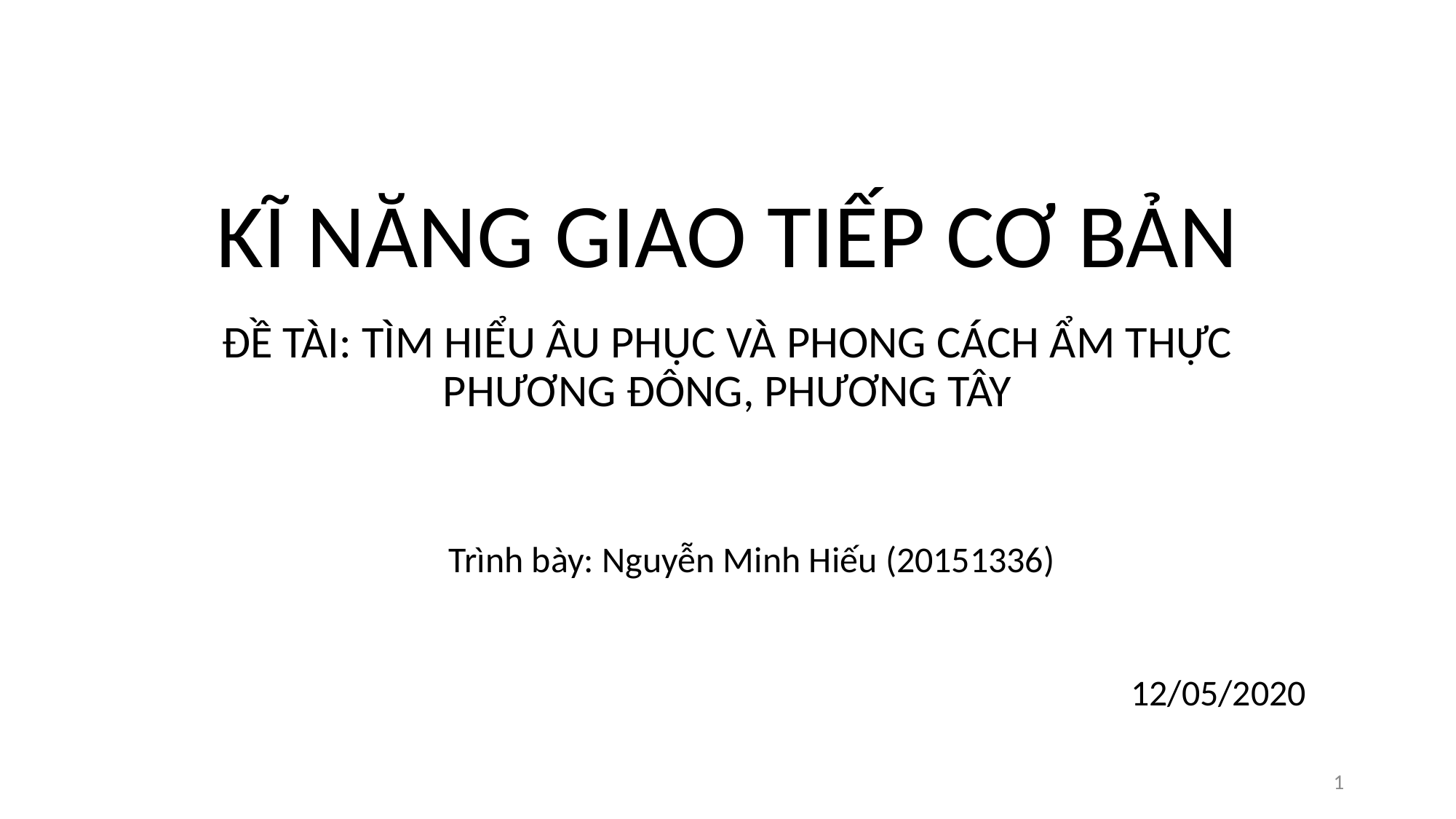

# KĨ NĂNG GIAO TIẾP CƠ BẢN
ĐỀ TÀI: TÌM HIỂU ÂU PHỤC VÀ PHONG CÁCH ẨM THỰC PHƯƠNG ĐÔNG, PHƯƠNG TÂY
Trình bày: Nguyễn Minh Hiếu (20151336)
12/05/2020
1